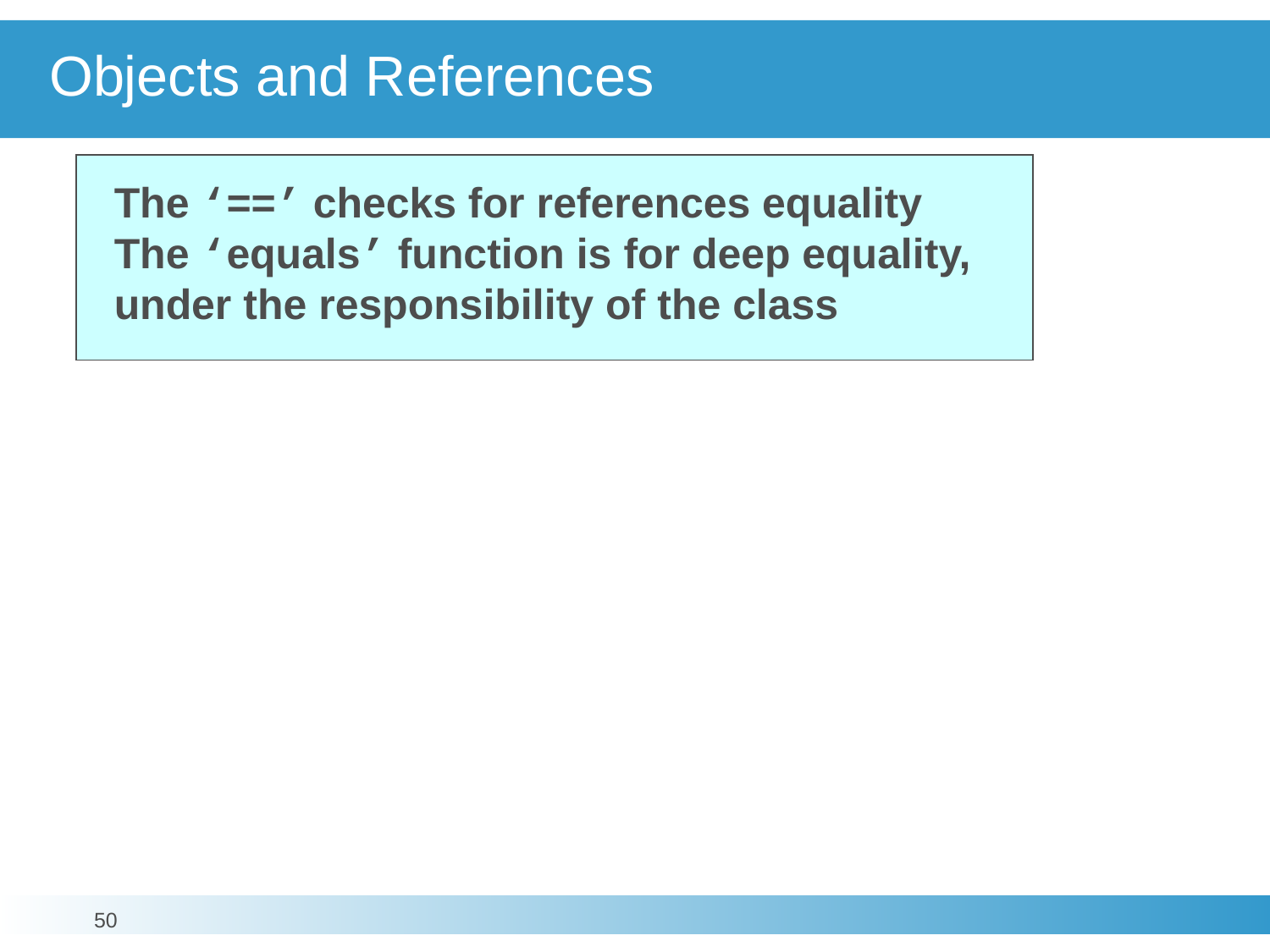

# Objects and References
The ‘==’ checks for references equality
The ‘equals’ function is for deep equality,
under the responsibility of the class
50